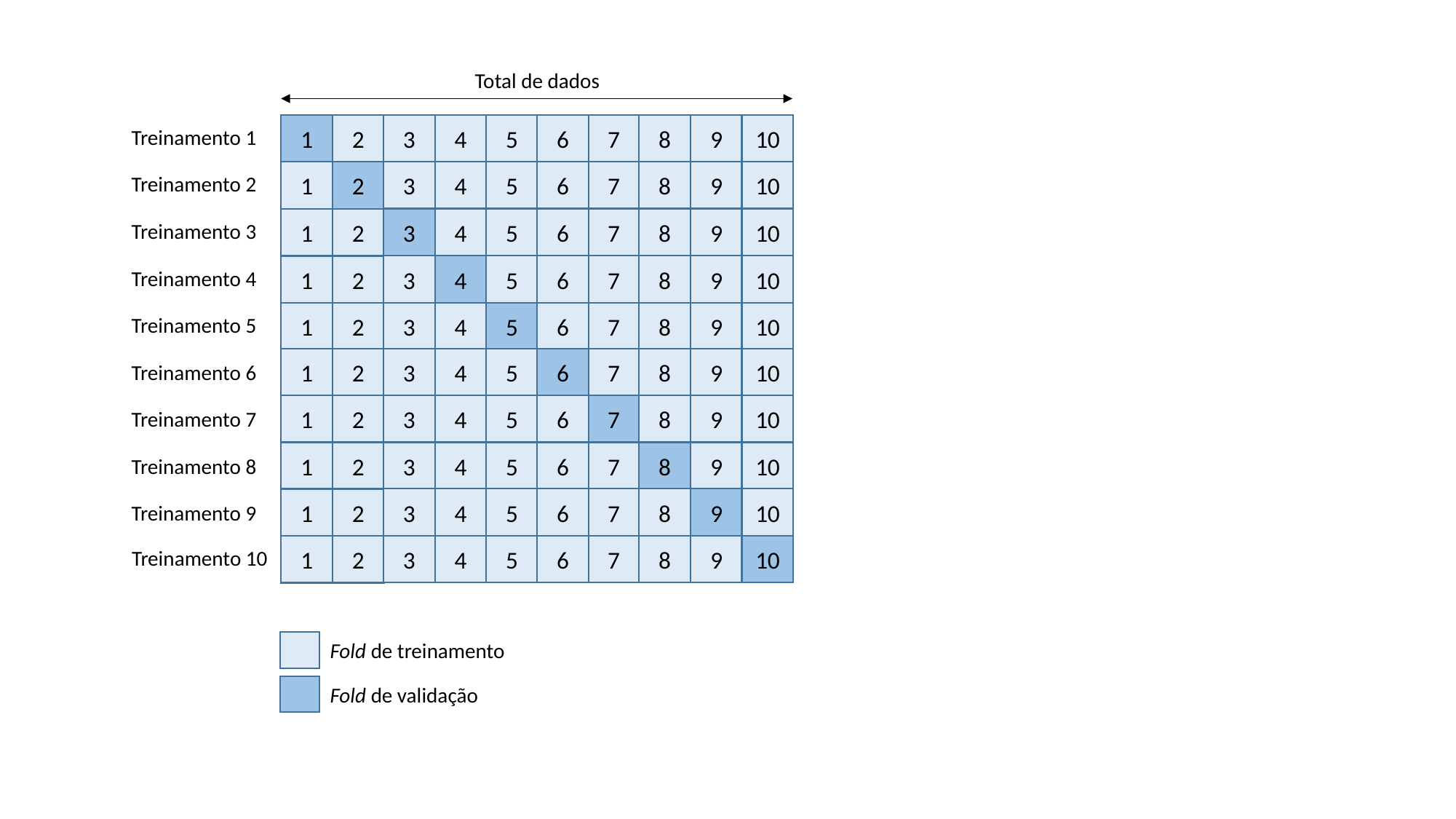

Total de dados
9
10
8
7
6
3
4
5
1
2
Treinamento 1
9
10
8
7
6
3
4
5
1
2
Treinamento 2
9
10
8
7
6
3
4
5
1
2
Treinamento 3
9
10
8
7
6
3
4
5
1
2
Treinamento 4
9
10
8
7
6
3
4
5
1
2
Treinamento 5
9
10
8
7
6
3
4
5
1
2
Treinamento 6
9
10
8
7
6
3
4
5
1
2
Treinamento 7
9
10
8
7
6
3
4
5
1
2
Treinamento 8
9
10
8
7
6
3
4
5
1
2
Treinamento 9
9
10
8
7
6
3
4
5
1
2
Treinamento 10
Fold de treinamento

Fold de validação